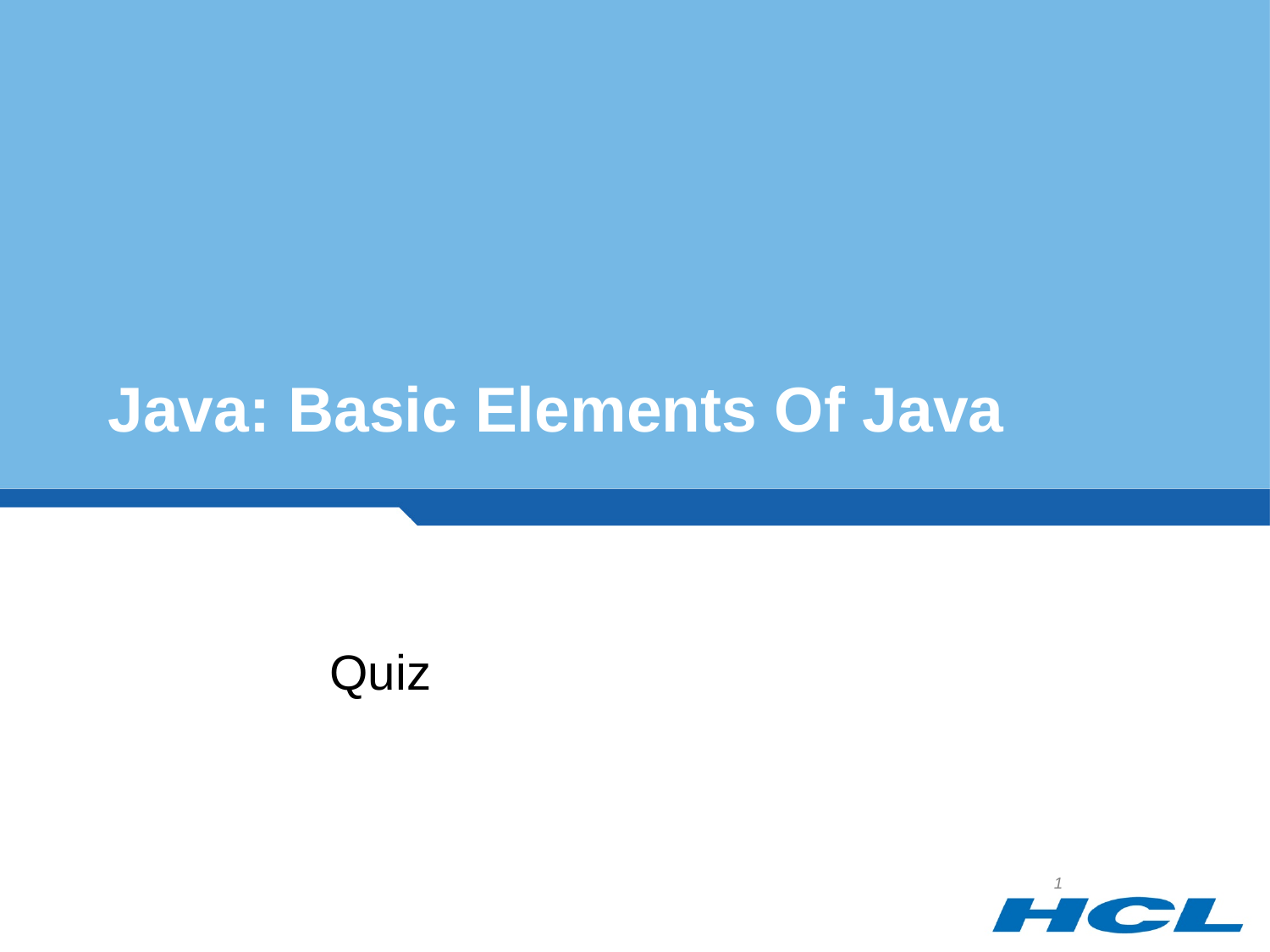

# Java: Basic Elements Of Java
Quiz
1